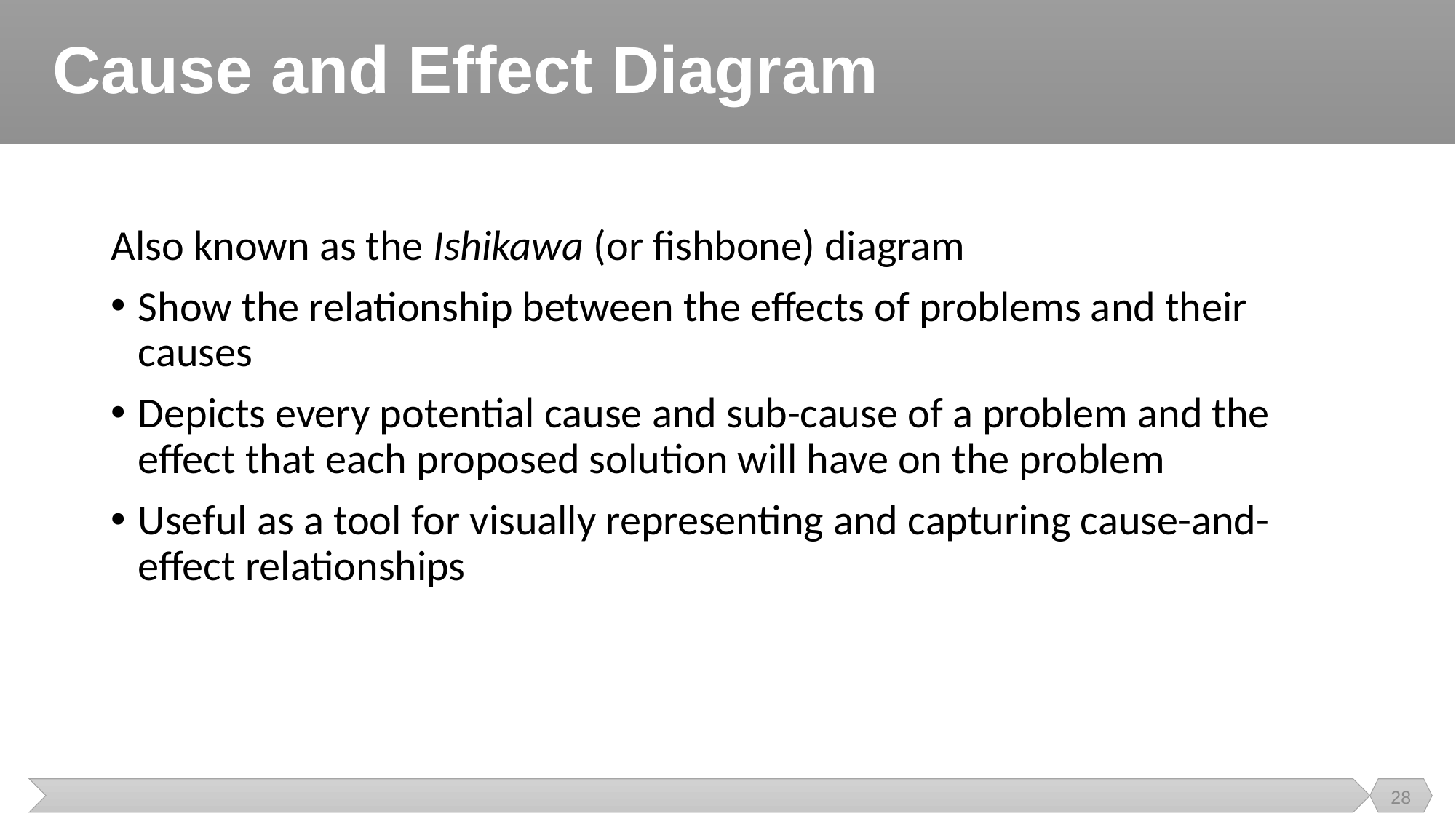

# Cause and Effect Diagram
Also known as the Ishikawa (or fishbone) diagram
Show the relationship between the effects of problems and their causes
Depicts every potential cause and sub-cause of a problem and the effect that each proposed solution will have on the problem
Useful as a tool for visually representing and capturing cause-and-effect relationships
28